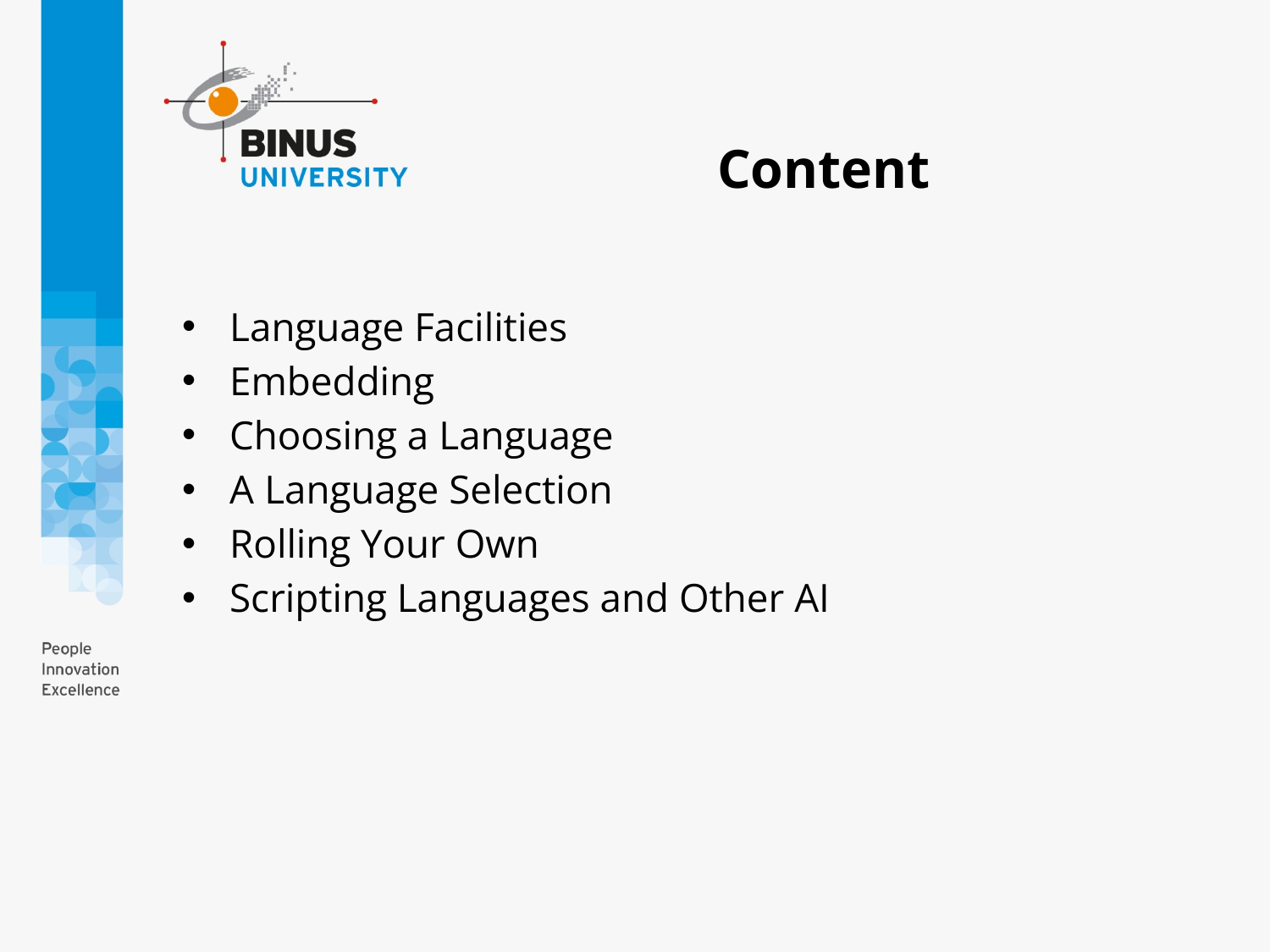

# Content

Language Facilities
Embedding
Choosing a Language
A Language Selection
Rolling Your Own
Scripting Languages and Other AI